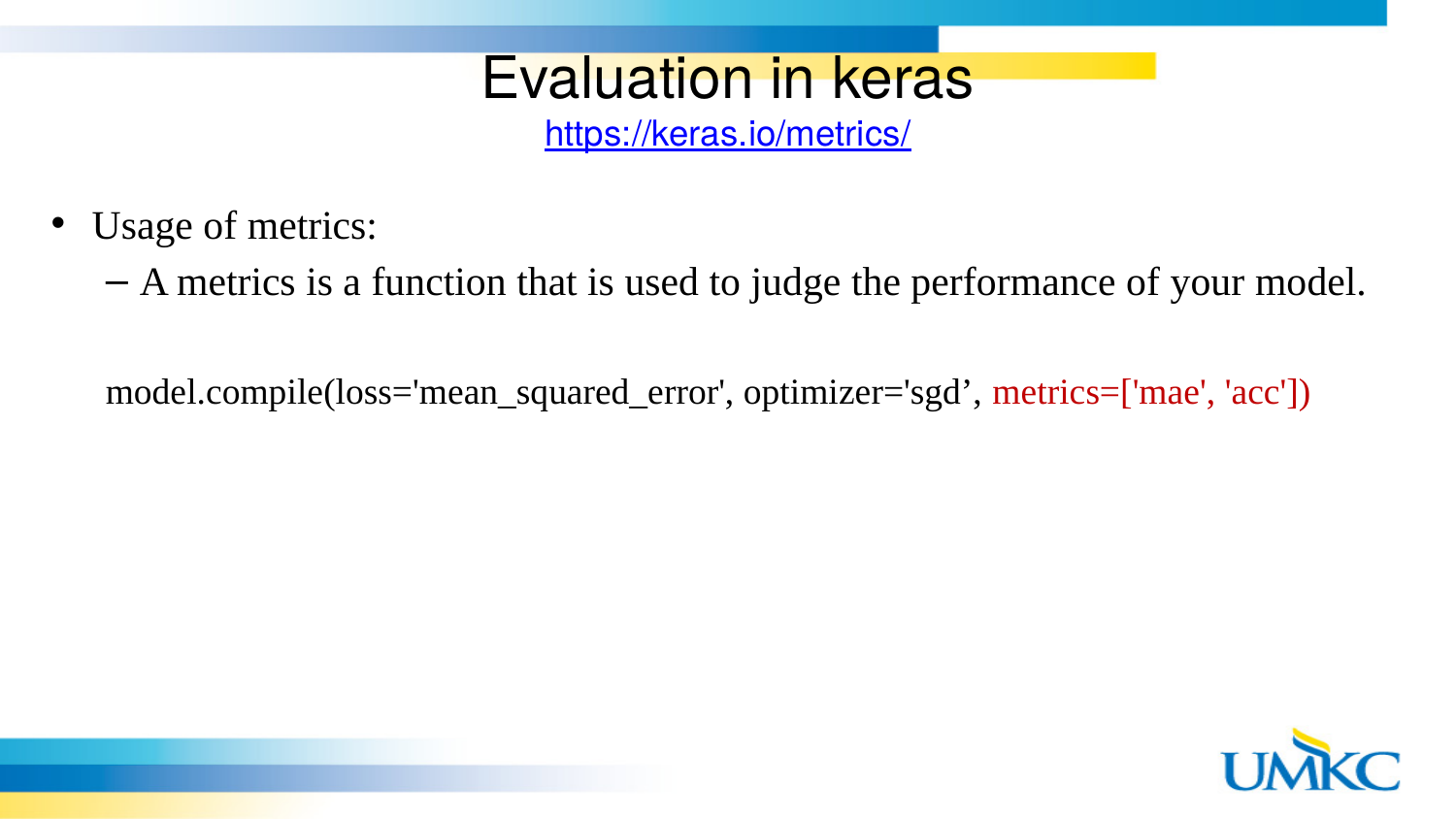

# Evaluation in keras https://keras.io/metrics/
Usage of metrics:
A metrics is a function that is used to judge the performance of your model.

model.compile(loss='mean_squared_error', optimizer='sgd’, metrics=['mae', 'acc'])